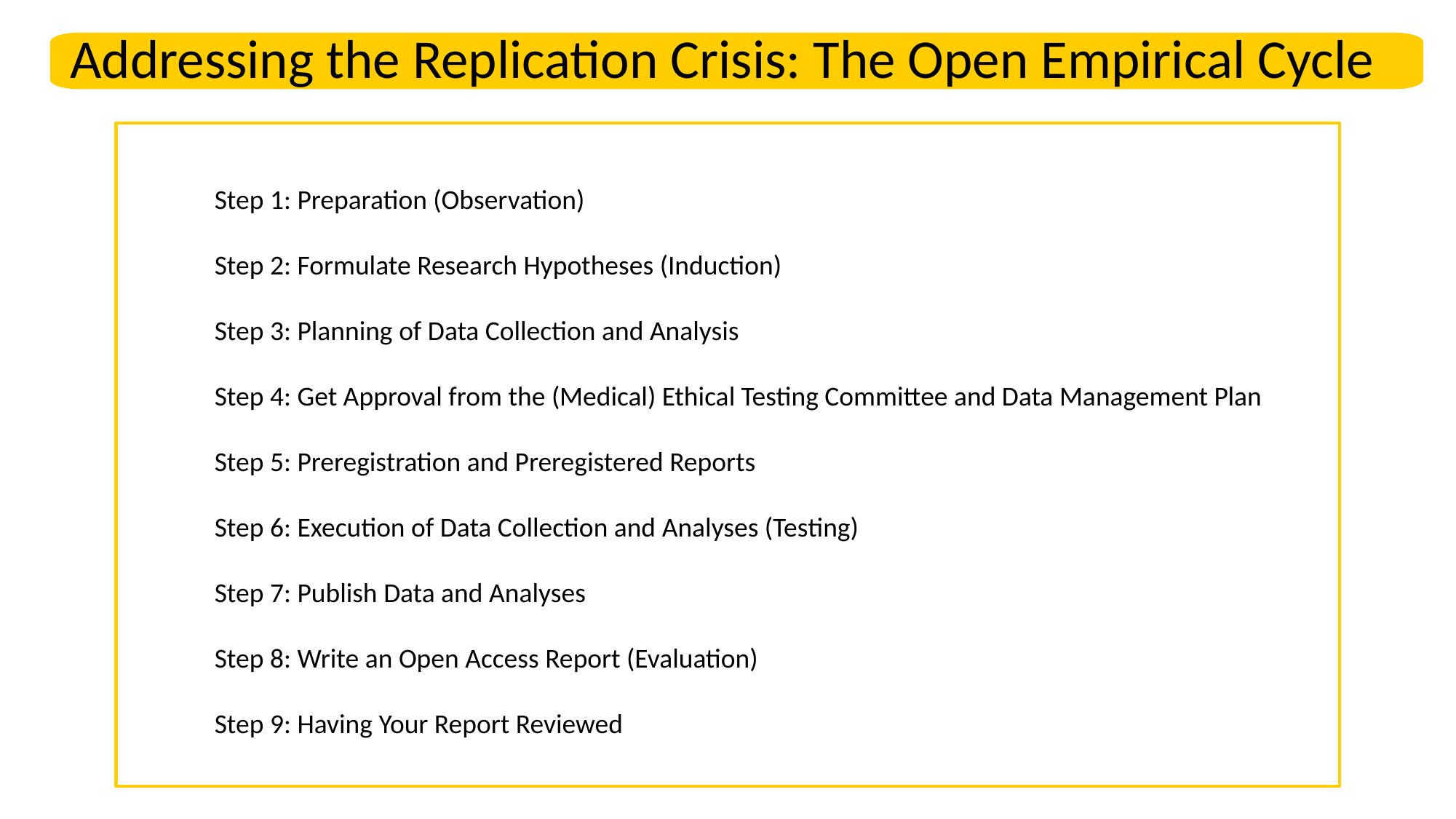

Addressing the Replication Crisis: The Open Empirical Cycle

Step 1: Preparation (Observation)

Step 2: Formulate Research Hypotheses (Induction)

Step 3: Planning of Data Collection and Analysis

Step 4: Get Approval from the (Medical) Ethical Testing Committee and Data Management Plan

Step 5: Preregistration and Preregistered Reports

Step 6: Execution of Data Collection and Analyses (Testing)

Step 7: Publish Data and Analyses

Step 8: Write an Open Access Report (Evaluation)

Step 9: Having Your Report Reviewed